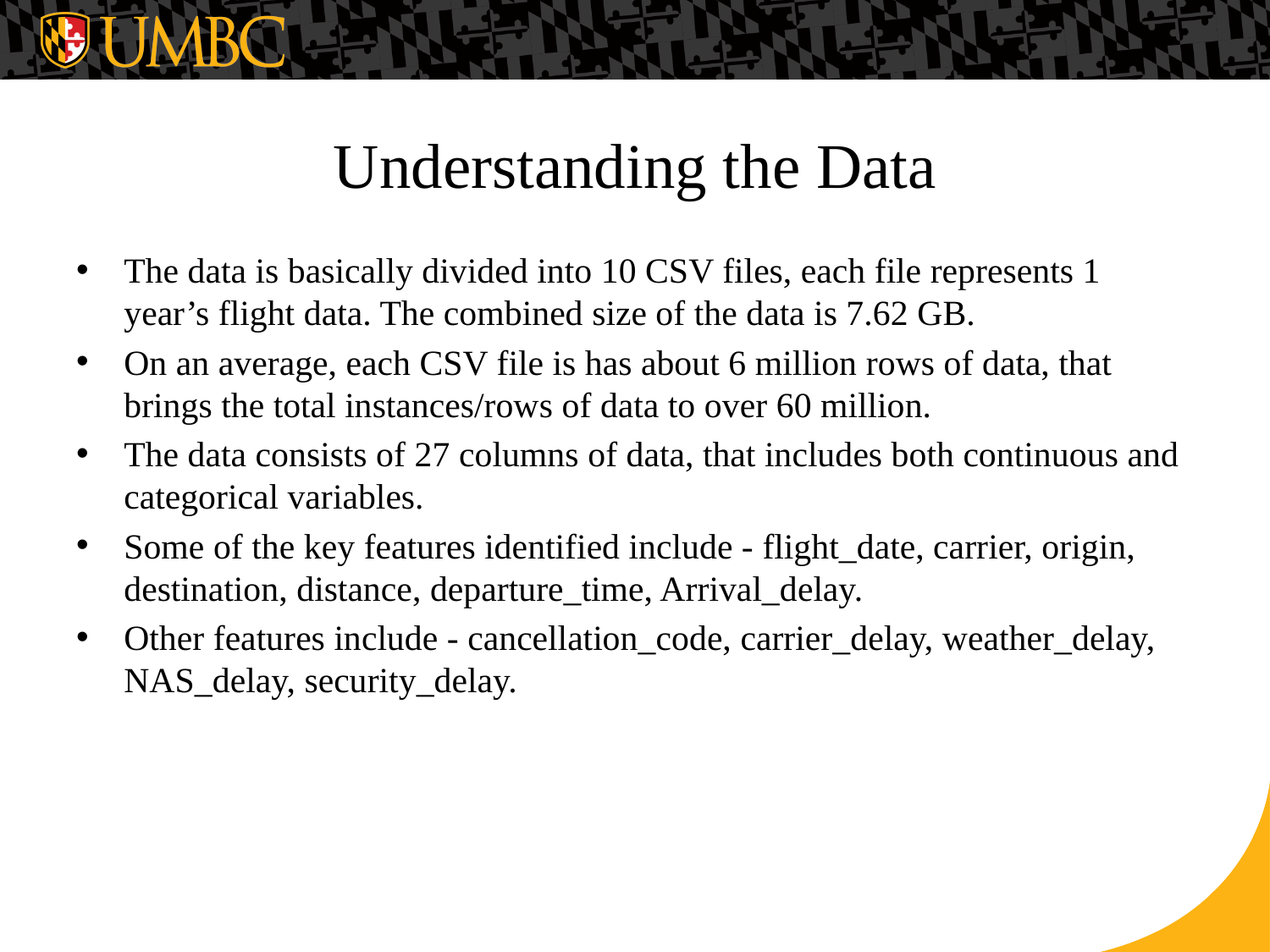

# Understanding the Data
The data is basically divided into 10 CSV files, each file represents 1 year’s flight data. The combined size of the data is 7.62 GB.
On an average, each CSV file is has about 6 million rows of data, that brings the total instances/rows of data to over 60 million.
The data consists of 27 columns of data, that includes both continuous and categorical variables.
Some of the key features identified include - flight_date, carrier, origin, destination, distance, departure_time, Arrival_delay.
Other features include - cancellation_code, carrier_delay, weather_delay, NAS_delay, security_delay.